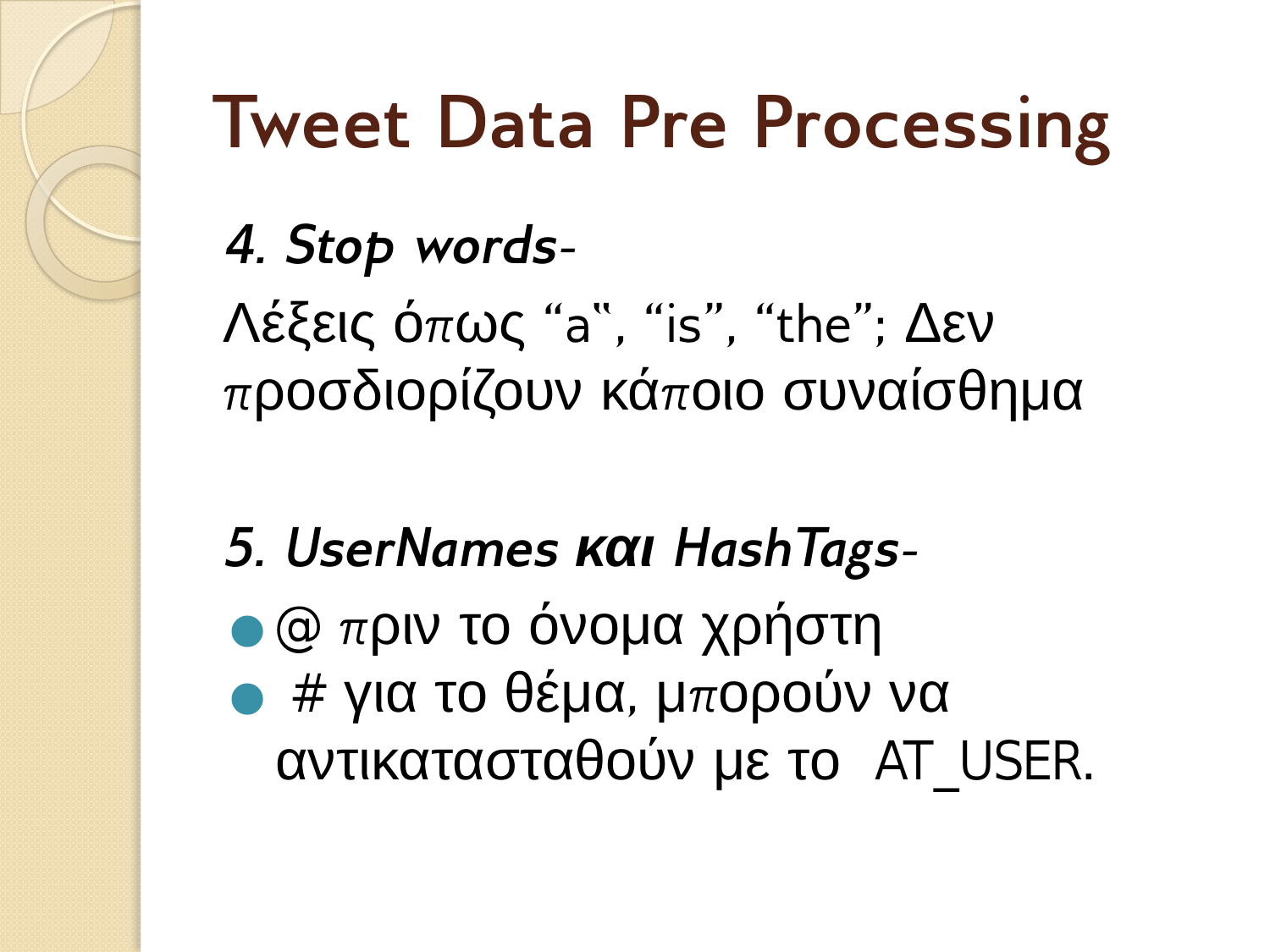

# Tweet Data Pre Processing
4. Stop words-
Λέξεις όπως “a‟, “is”, “the”; Δεν προσδιορίζουν κάποιο συναίσθημα

5. UserNames και HashTags-
@ πριν το όνομα χρήστη
 # για το θέμα, μπορούν να αντικατασταθούν με το  AT_USER.